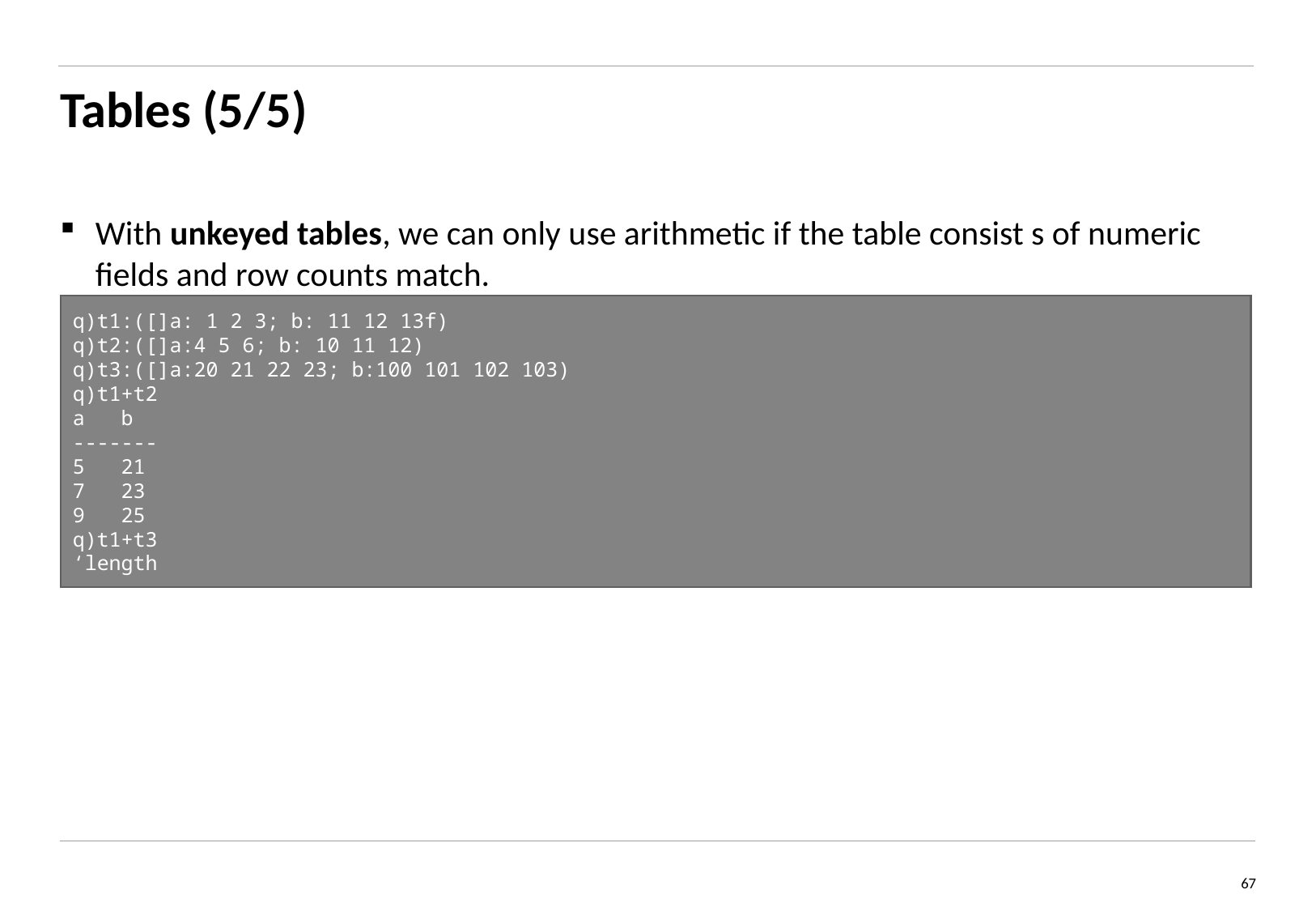

# Tables (5/5)
With unkeyed tables, we can only use arithmetic if the table consist s of numeric fields and row counts match.
q)t1:([]a: 1 2 3; b: 11 12 13f)
q)t2:([]a:4 5 6; b: 10 11 12)
q)t3:([]a:20 21 22 23; b:100 101 102 103)
q)t1+t2
a   b
-------
5   21
7   23
9   25
q)t1+t3
‘length
67